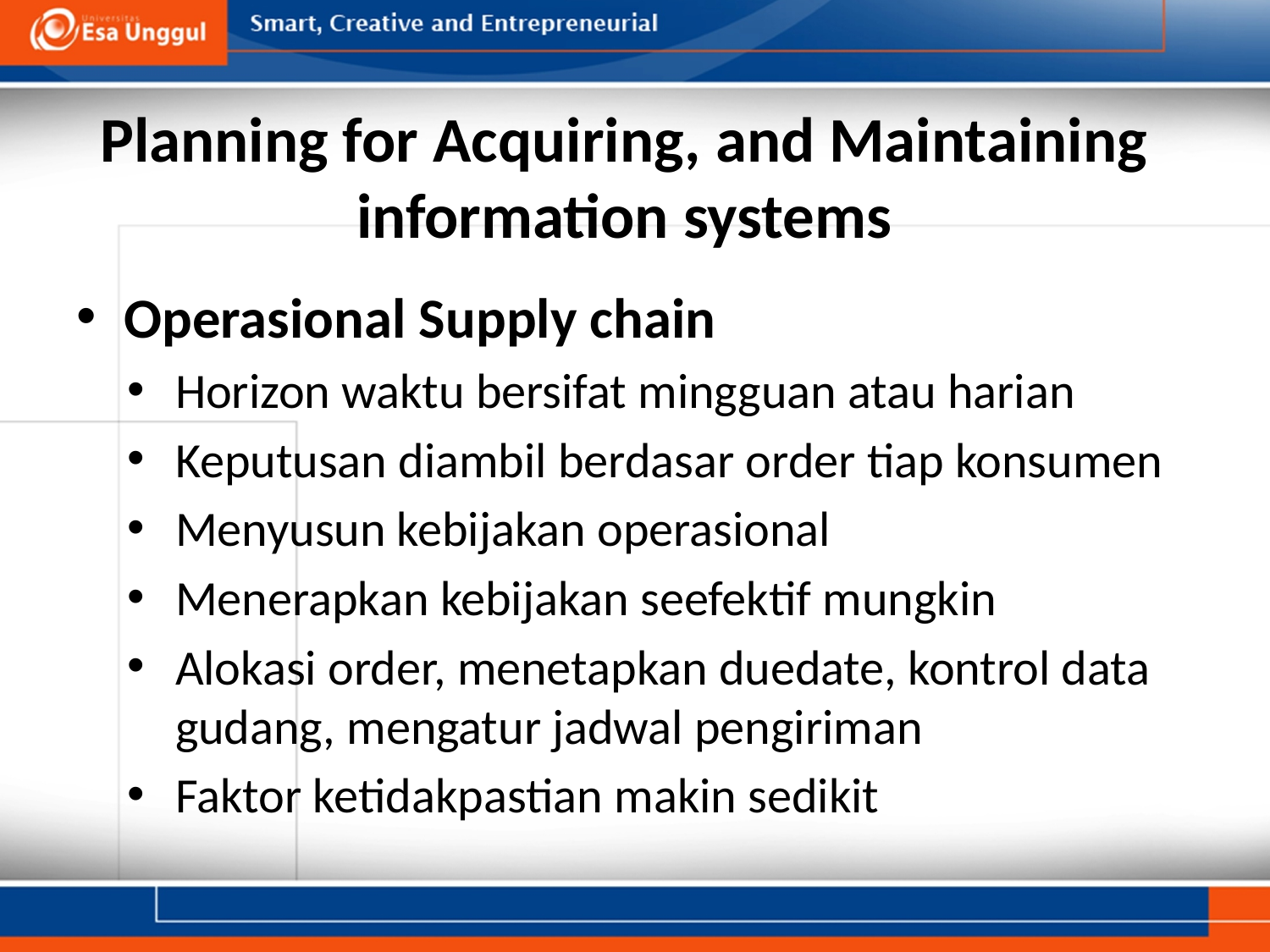

# Planning for Acquiring, and Maintaining information systems
Operasional Supply chain
Horizon waktu bersifat mingguan atau harian
Keputusan diambil berdasar order tiap konsumen
Menyusun kebijakan operasional
Menerapkan kebijakan seefektif mungkin
Alokasi order, menetapkan duedate, kontrol data gudang, mengatur jadwal pengiriman
Faktor ketidakpastian makin sedikit